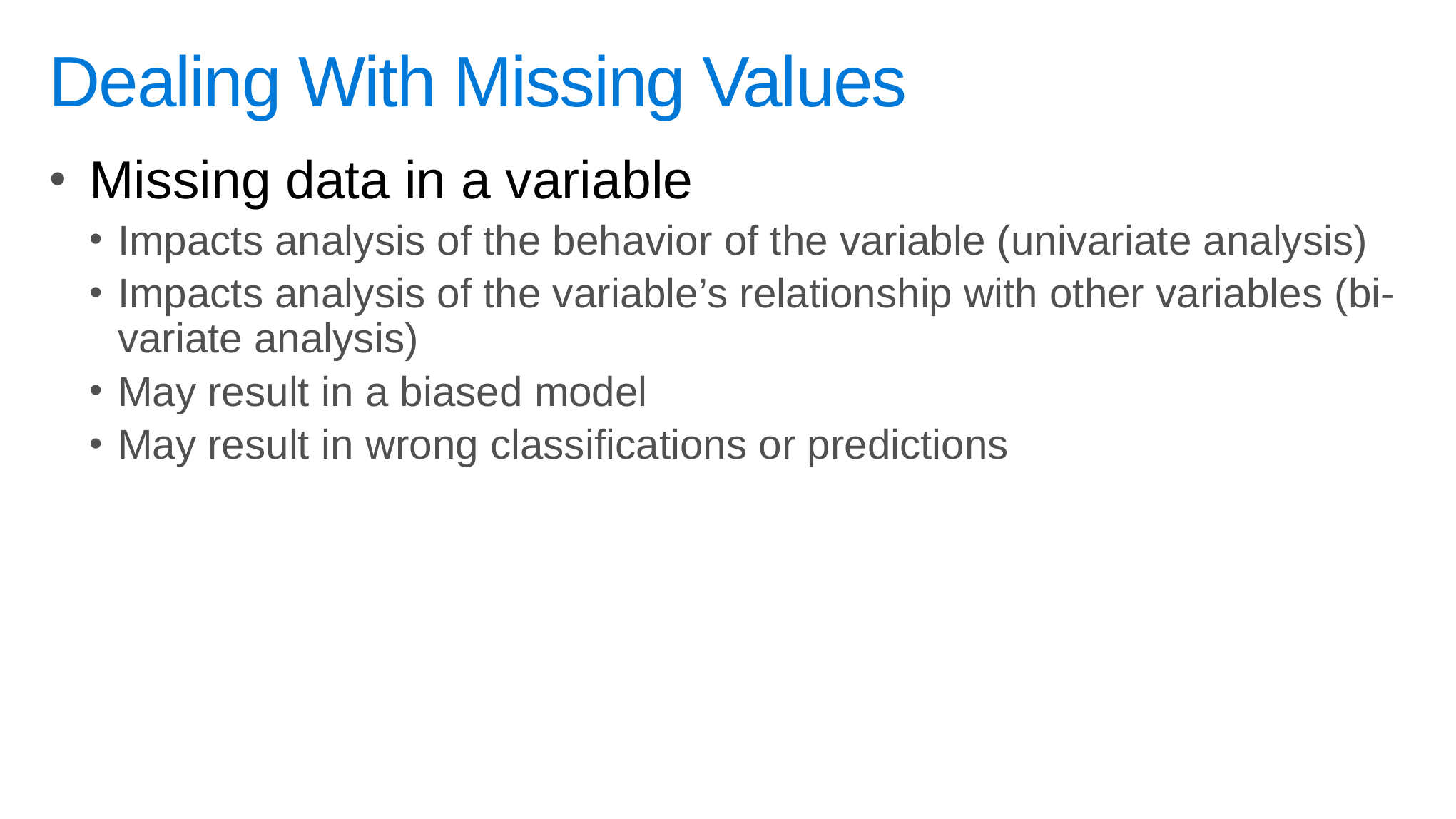

# Dealing With Missing Values
Missing data in a variable
Impacts analysis of the behavior of the variable (univariate analysis)
Impacts analysis of the variable’s relationship with other variables (bi-variate analysis)
May result in a biased model
May result in wrong classifications or predictions